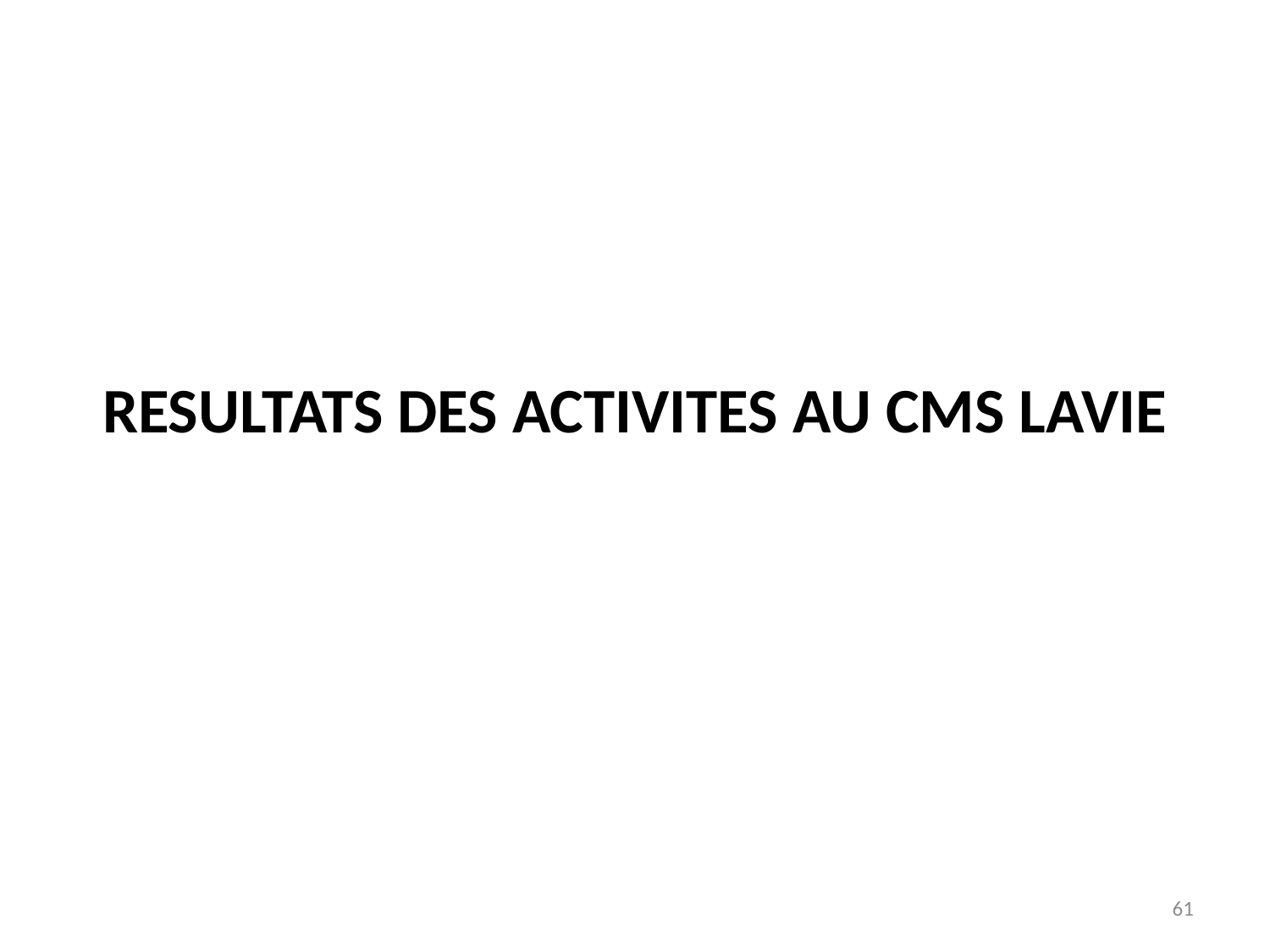

RESULTATS DES ACTIVITES AU CMS LAVIE

61